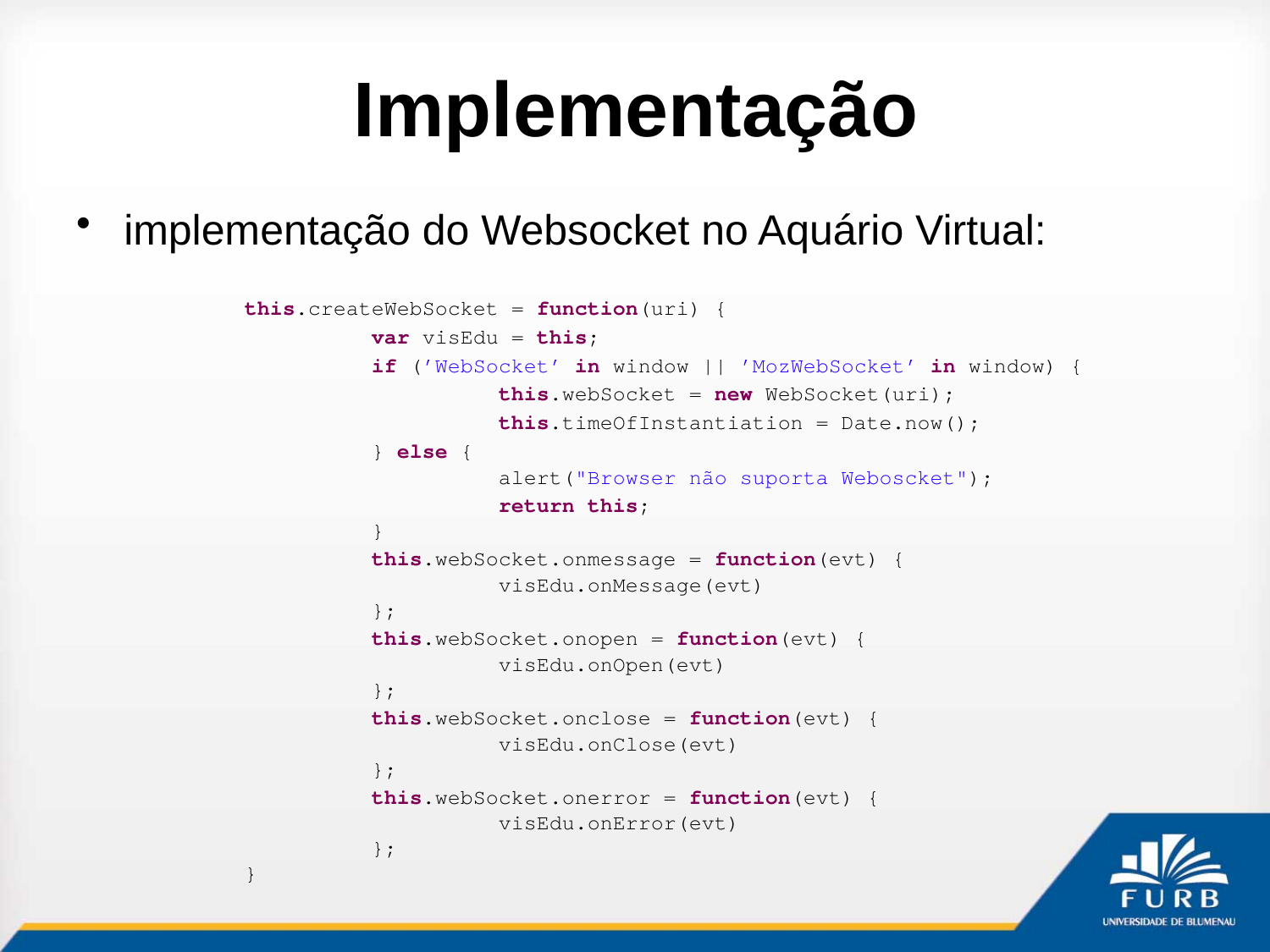

# Implementação
implementação do Websocket no Aquário Virtual:

| this.createWebSocket = function(uri) { var visEdu = this; if (’WebSocket’ in window || ’MozWebSocket’ in window) { this.webSocket = new WebSocket(uri); this.timeOfInstantiation = Date.now(); } else { alert("Browser não suporta Weboscket"); return this; } this.webSocket.onmessage = function(evt) { visEdu.onMessage(evt) }; this.webSocket.onopen = function(evt) { visEdu.onOpen(evt) }; this.webSocket.onclose = function(evt) { visEdu.onClose(evt) }; this.webSocket.onerror = function(evt) { visEdu.onError(evt) }; } |
| --- |